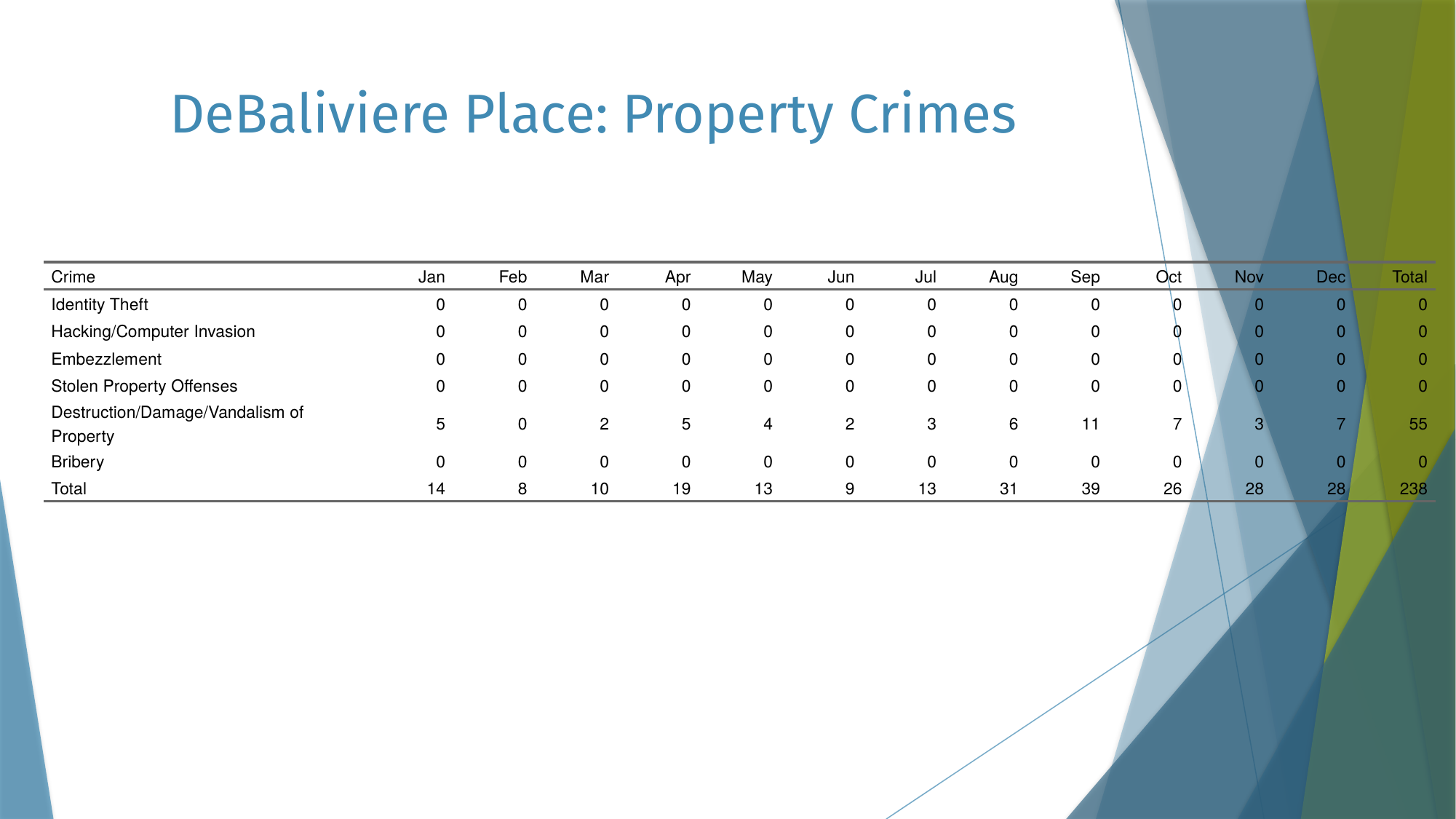

# DeBaliviere Place: Property Crimes
| Crime | Jan | Feb | Mar | Apr | May | Jun | Jul | Aug | Sep | Oct | Nov | Dec | Total |
| --- | --- | --- | --- | --- | --- | --- | --- | --- | --- | --- | --- | --- | --- |
| Identity Theft | 0 | 0 | 0 | 0 | 0 | 0 | 0 | 0 | 0 | 0 | 0 | 0 | 0 |
| Hacking/Computer Invasion | 0 | 0 | 0 | 0 | 0 | 0 | 0 | 0 | 0 | 0 | 0 | 0 | 0 |
| Embezzlement | 0 | 0 | 0 | 0 | 0 | 0 | 0 | 0 | 0 | 0 | 0 | 0 | 0 |
| Stolen Property Offenses | 0 | 0 | 0 | 0 | 0 | 0 | 0 | 0 | 0 | 0 | 0 | 0 | 0 |
| Destruction/Damage/Vandalism of Property | 5 | 0 | 2 | 5 | 4 | 2 | 3 | 6 | 11 | 7 | 3 | 7 | 55 |
| Bribery | 0 | 0 | 0 | 0 | 0 | 0 | 0 | 0 | 0 | 0 | 0 | 0 | 0 |
| Total | 14 | 8 | 10 | 19 | 13 | 9 | 13 | 31 | 39 | 26 | 28 | 28 | 238 |